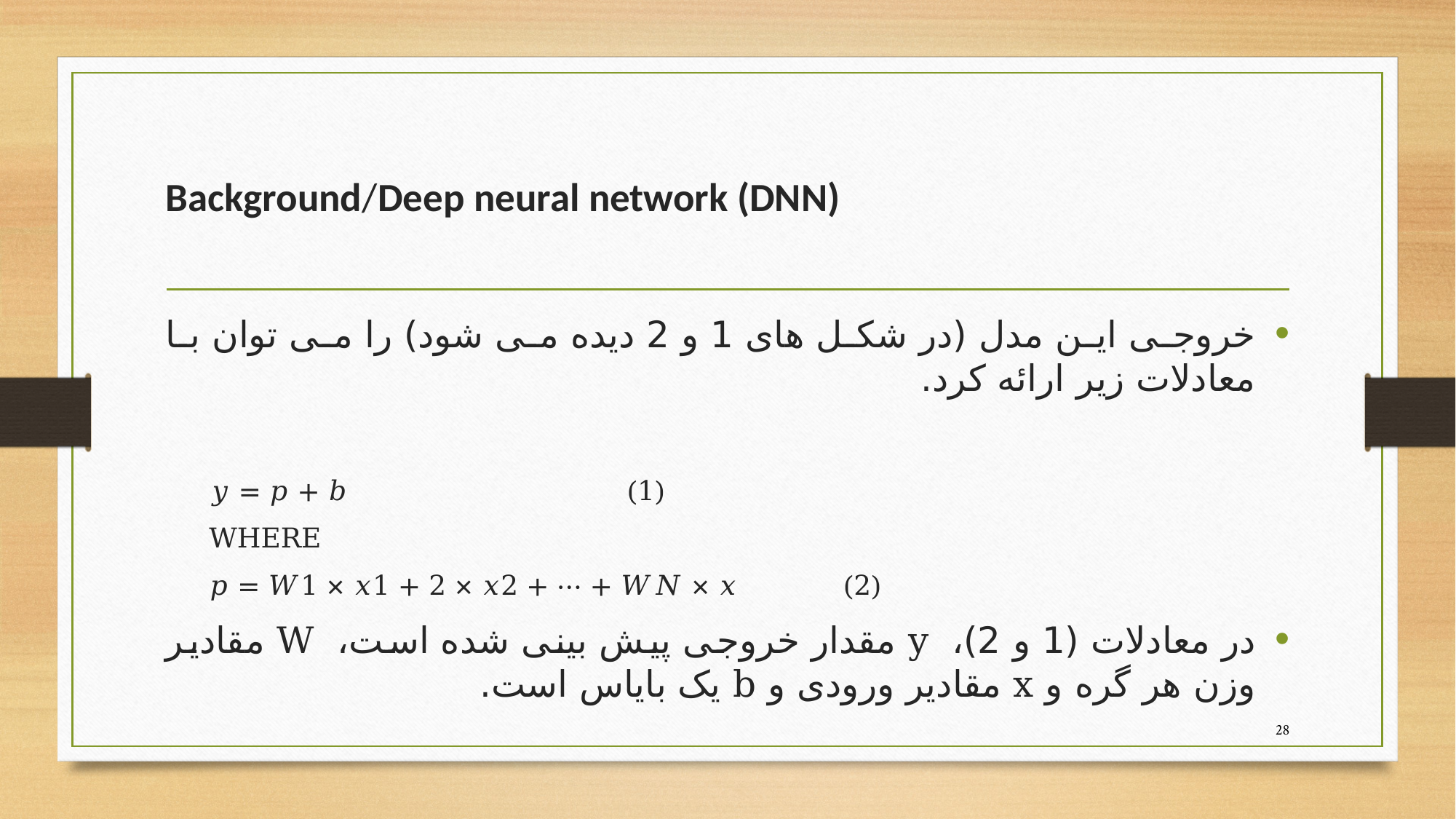

# Background/Deep neural network (DNN)
خروجی این مدل (در شکل های 1 و 2 دیده می شود) را می توان با معادلات زیر ارائه کرد.

     𝑦 = 𝑝 + 𝑏                                (1)
     WHERE
     𝑝 = 𝑊1 × 𝑥1 + 2 × 𝑥2 + ⋯ + 𝑊𝑁 × 𝑥            (2)
در معادلات (1 و 2)،  y مقدار خروجی پیش بینی شده است،  W مقادیر وزن هر گره و x مقادیر ورودی و b یک بایاس است.

28